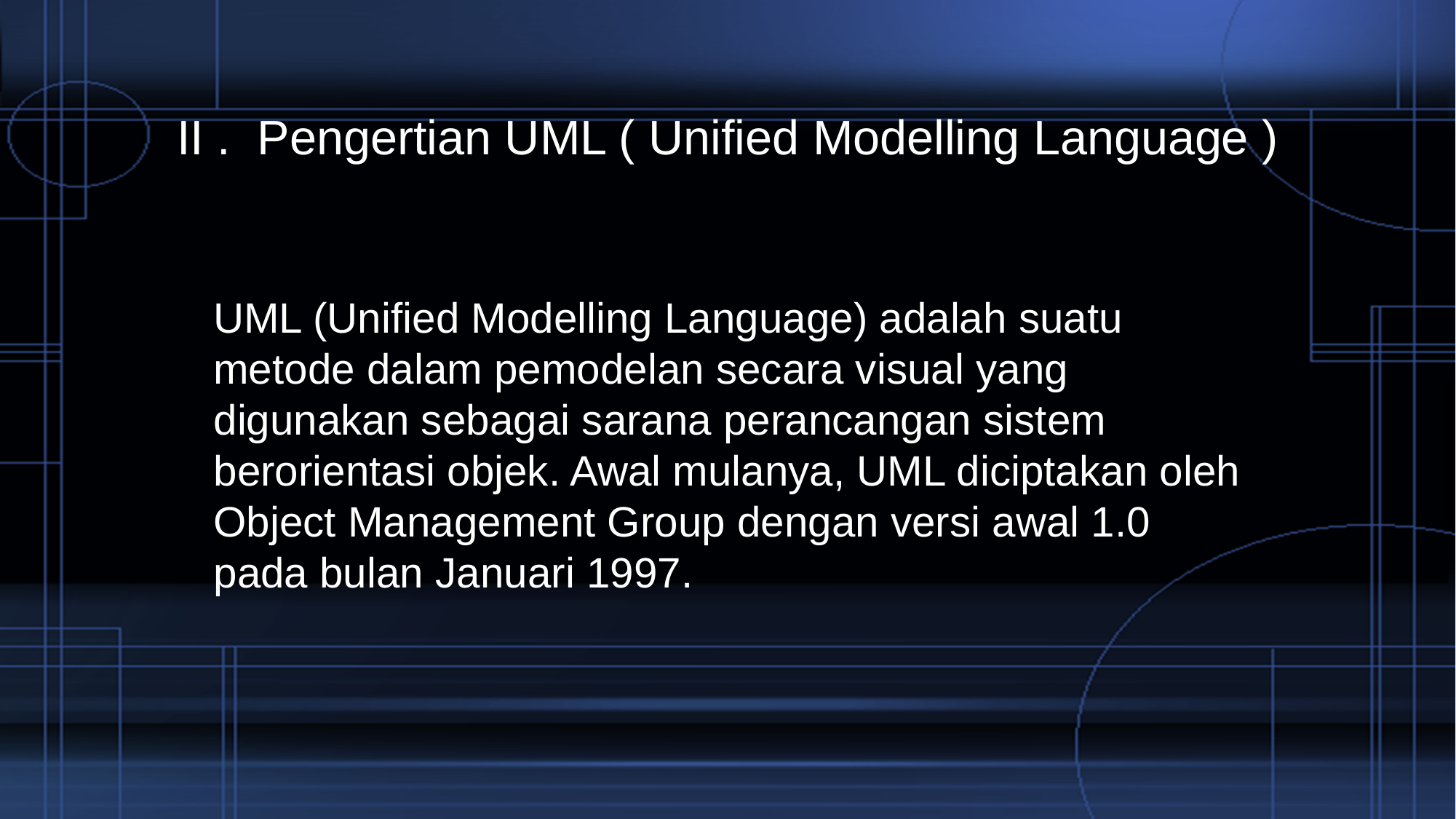

II .  Pengertian UML ( Unified Modelling Language )
UML (Unified Modelling Language) adalah suatu metode dalam pemodelan secara visual yang digunakan sebagai sarana perancangan sistem berorientasi objek. Awal mulanya, UML diciptakan oleh Object Management Group dengan versi awal 1.0 pada bulan Januari 1997.